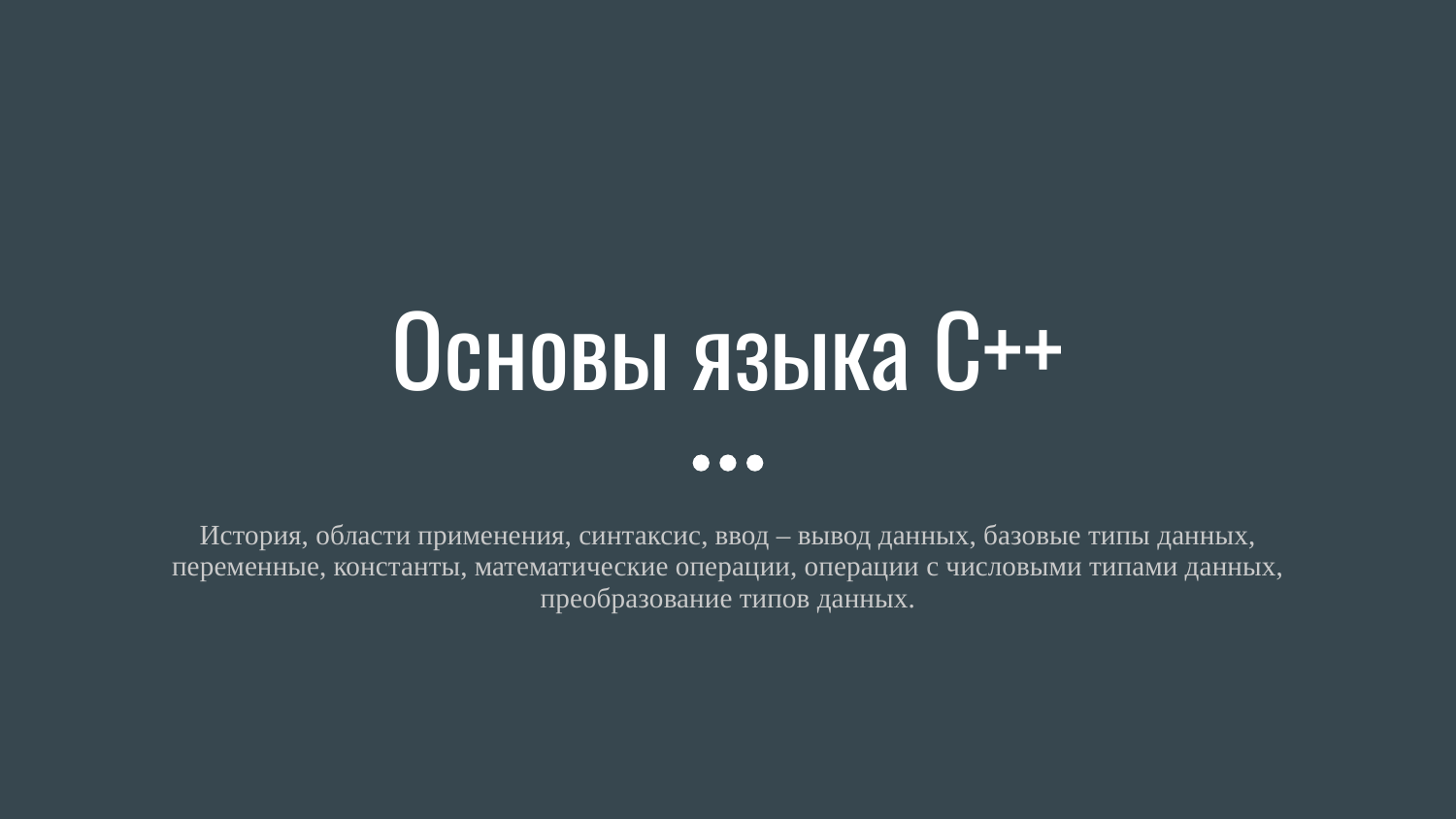

# Основы языка C++
История, области применения, синтаксис, ввод – вывод данных, базовые типы данных, переменные, константы, математические операции, операции с числовыми типами данных, преобразование типов данных.